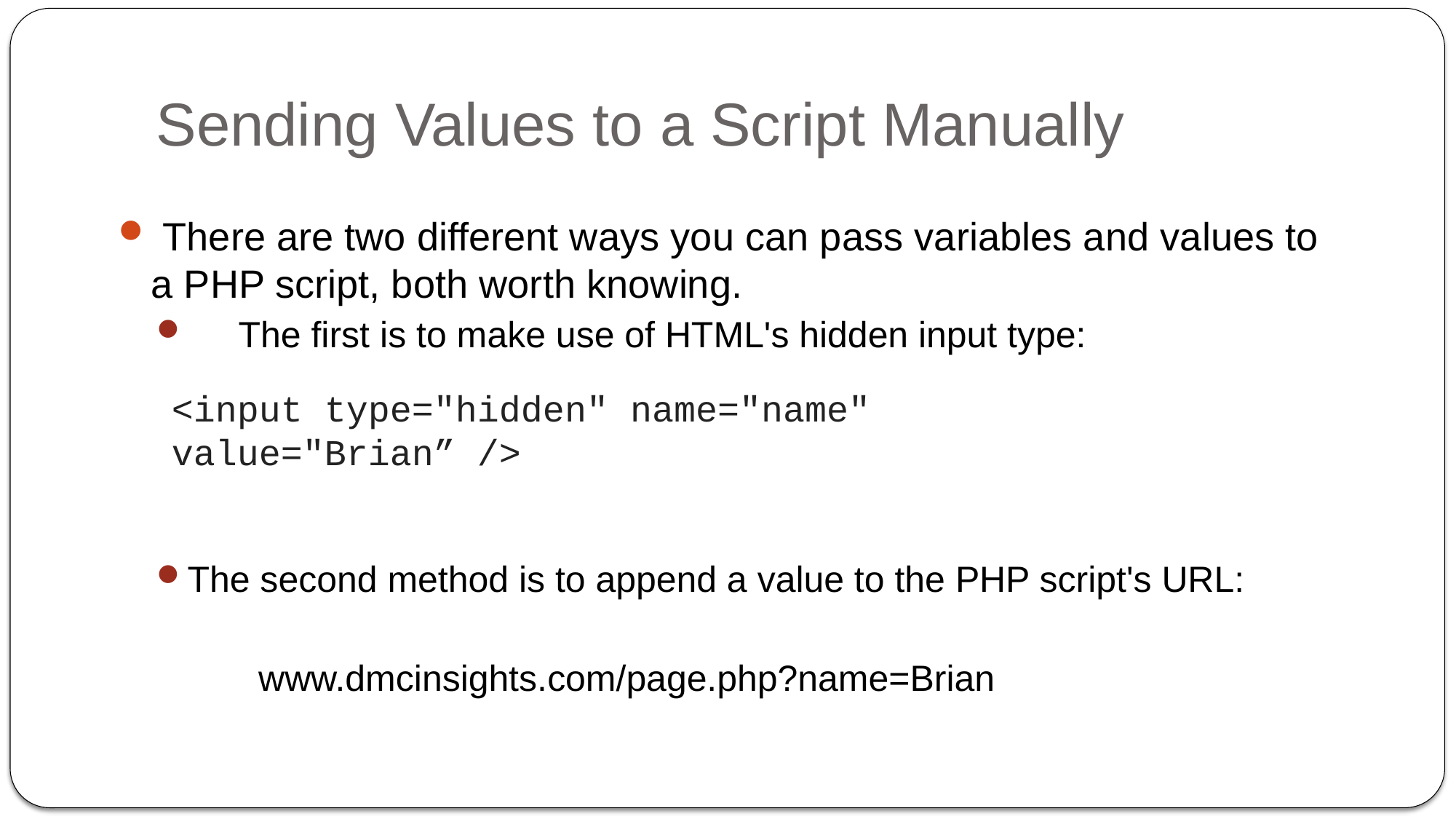

# Sending Values to a Script Manually
 There are two different ways you can pass variables and values to a PHP script, both worth knowing.
     The first is to make use of HTML's hidden input type:

The second method is to append a value to the PHP script's URL:

          www.dmcinsights.com/page.php?name=Brian
<input type="hidden" name="name"    value="Brian” />